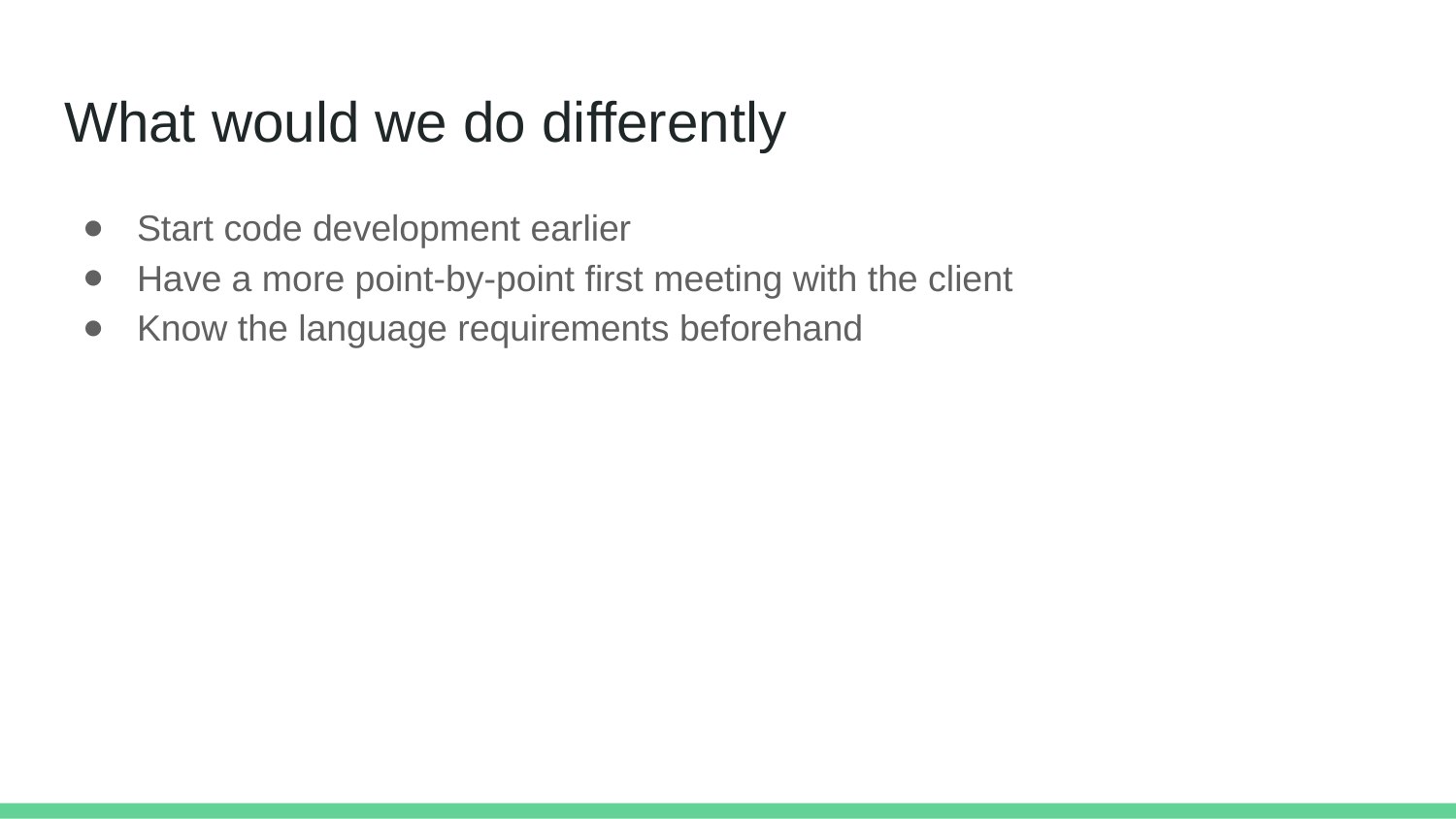

# What would we do differently
Start code development earlier
Have a more point-by-point first meeting with the client
Know the language requirements beforehand